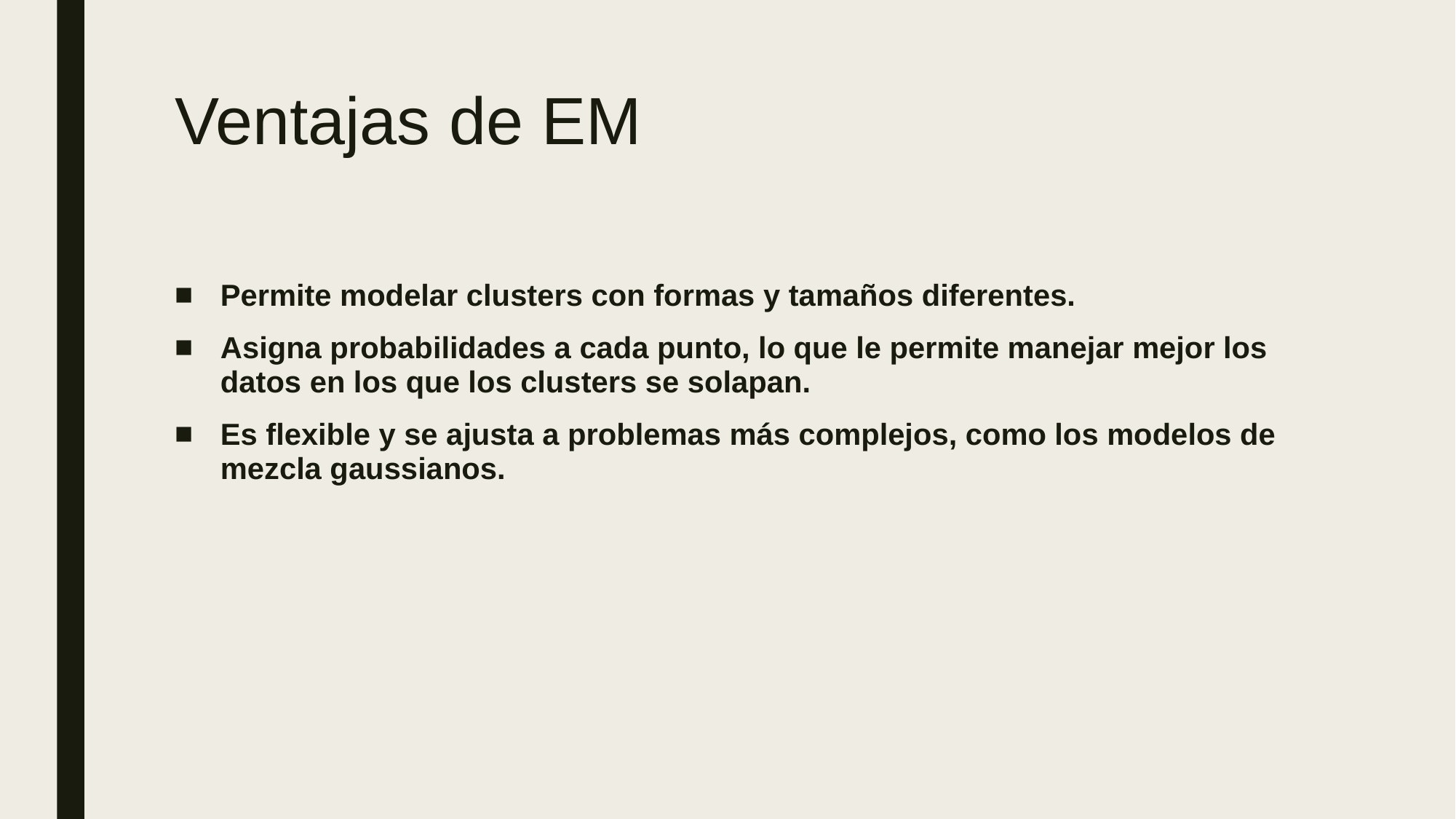

# Ventajas de EM
Permite modelar clusters con formas y tamaños diferentes.
Asigna probabilidades a cada punto, lo que le permite manejar mejor los datos en los que los clusters se solapan.
Es flexible y se ajusta a problemas más complejos, como los modelos de mezcla gaussianos.